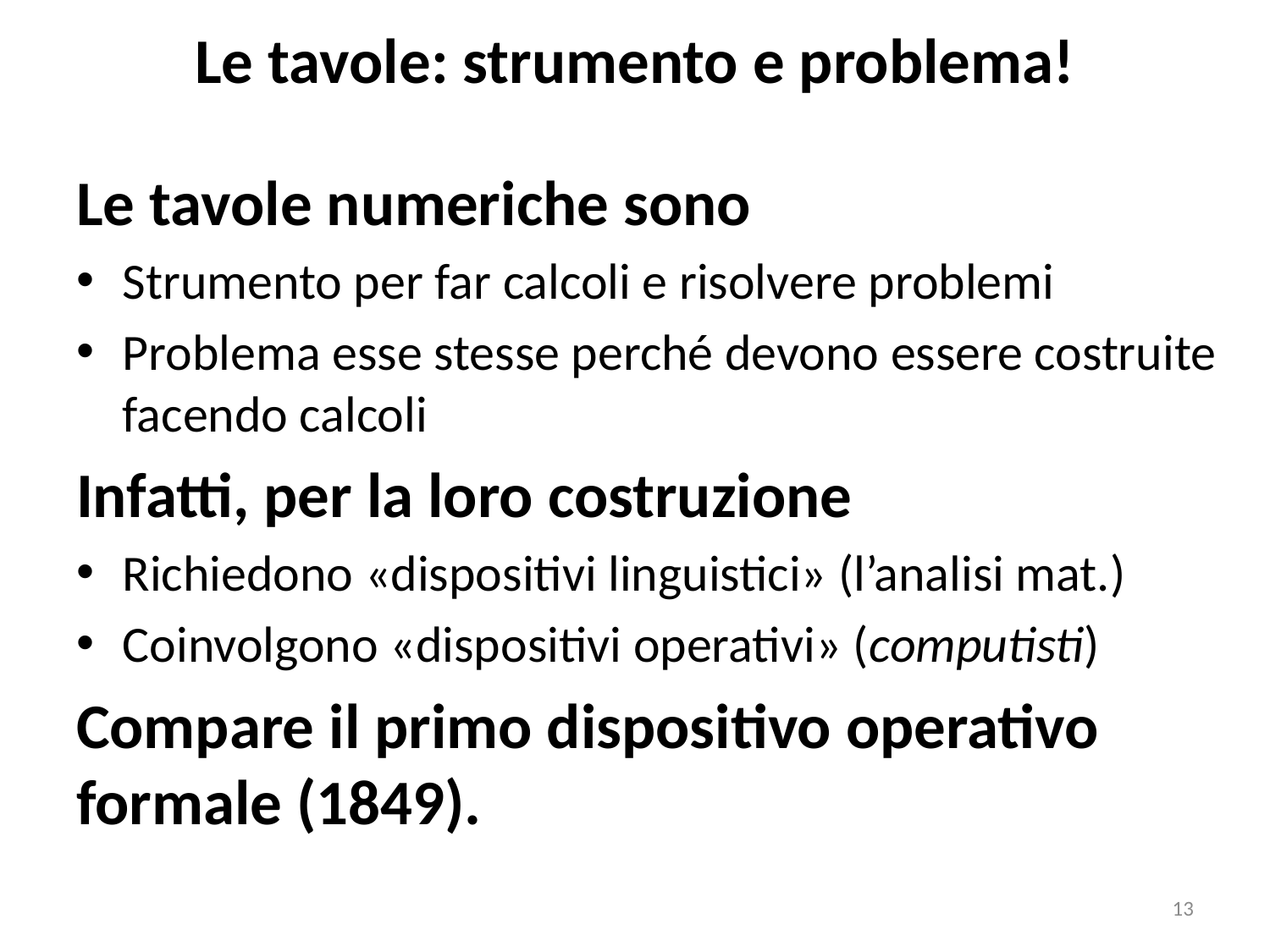

# Le tavole: strumento e problema!
Le tavole numeriche sono
Strumento per far calcoli e risolvere problemi
Problema esse stesse perché devono essere costruite facendo calcoli
Infatti, per la loro costruzione
Richiedono «dispositivi linguistici» (l’analisi mat.)
Coinvolgono «dispositivi operativi» (computisti)
Compare il primo dispositivo operativo formale (1849).

13